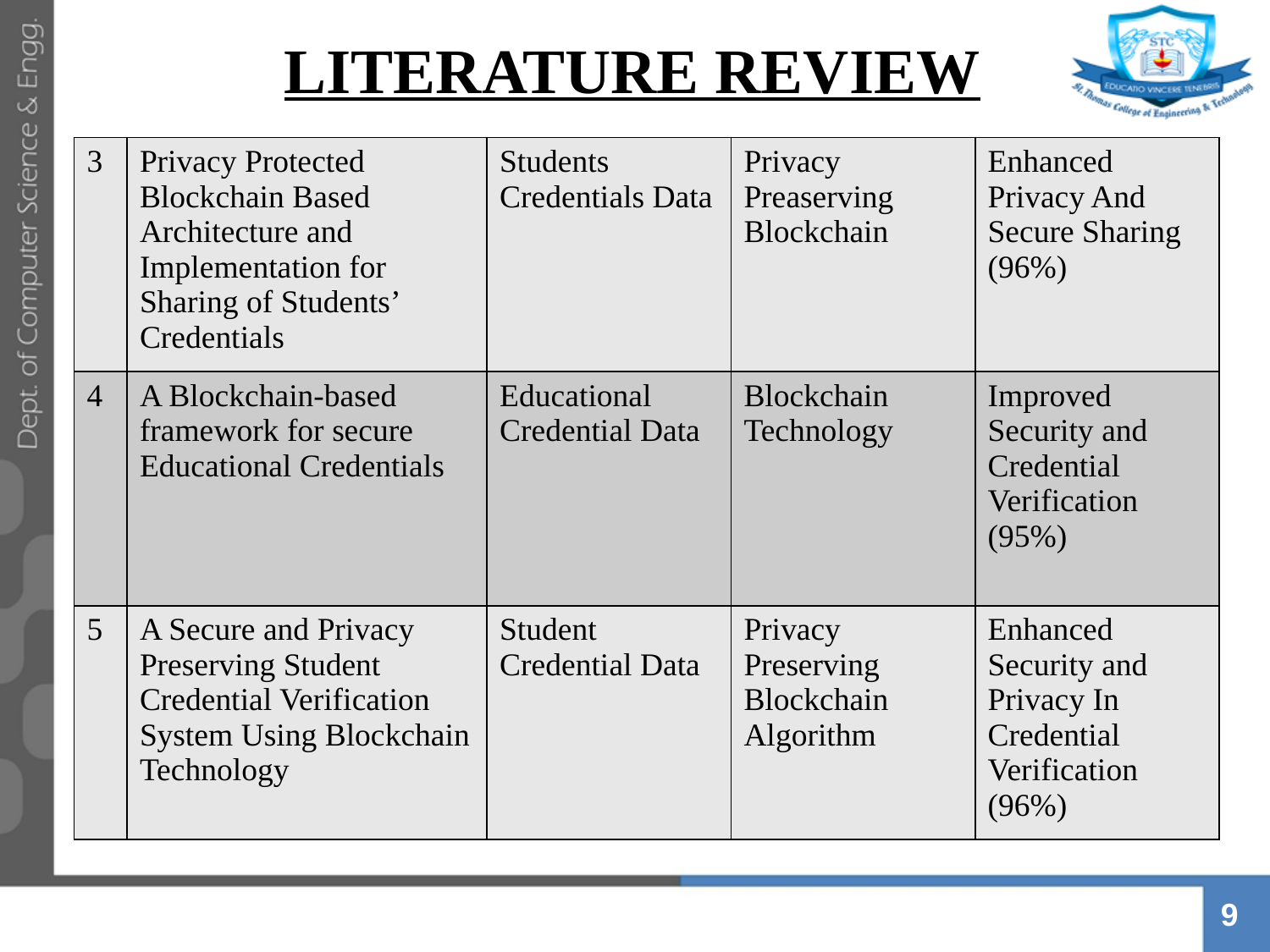

# LITERATURE REVIEW
| 3 | Privacy Protected Blockchain Based Architecture and Implementation for Sharing of Students’ Credentials | Students Credentials Data | Privacy Preaserving Blockchain | Enhanced Privacy And Secure Sharing (96%) |
| --- | --- | --- | --- | --- |
| 4 | A Blockchain-based framework for secure Educational Credentials | Educational Credential Data | Blockchain Technology | Improved Security and Credential Verification (95%) |
| 5 | A Secure and Privacy Preserving Student Credential Verification System Using Blockchain Technology | Student Credential Data | Privacy Preserving Blockchain Algorithm | Enhanced Security and Privacy In Credential Verification (96%) |
9